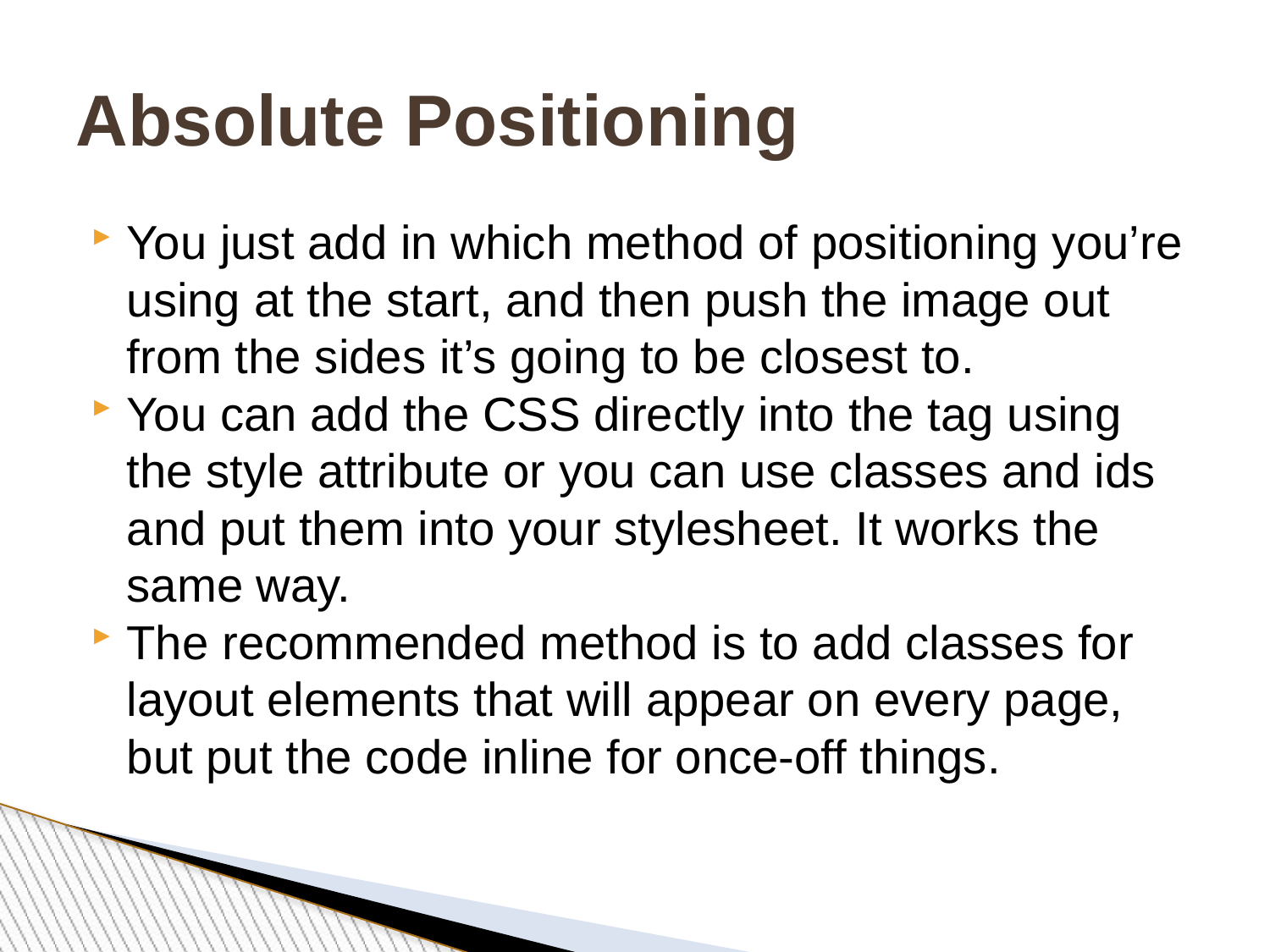

Absolute Positioning
You just add in which method of positioning you’re using at the start, and then push the image out from the sides it’s going to be closest to.
You can add the CSS directly into the tag using the style attribute or you can use classes and ids and put them into your stylesheet. It works the same way.
The recommended method is to add classes for layout elements that will appear on every page, but put the code inline for once-off things.